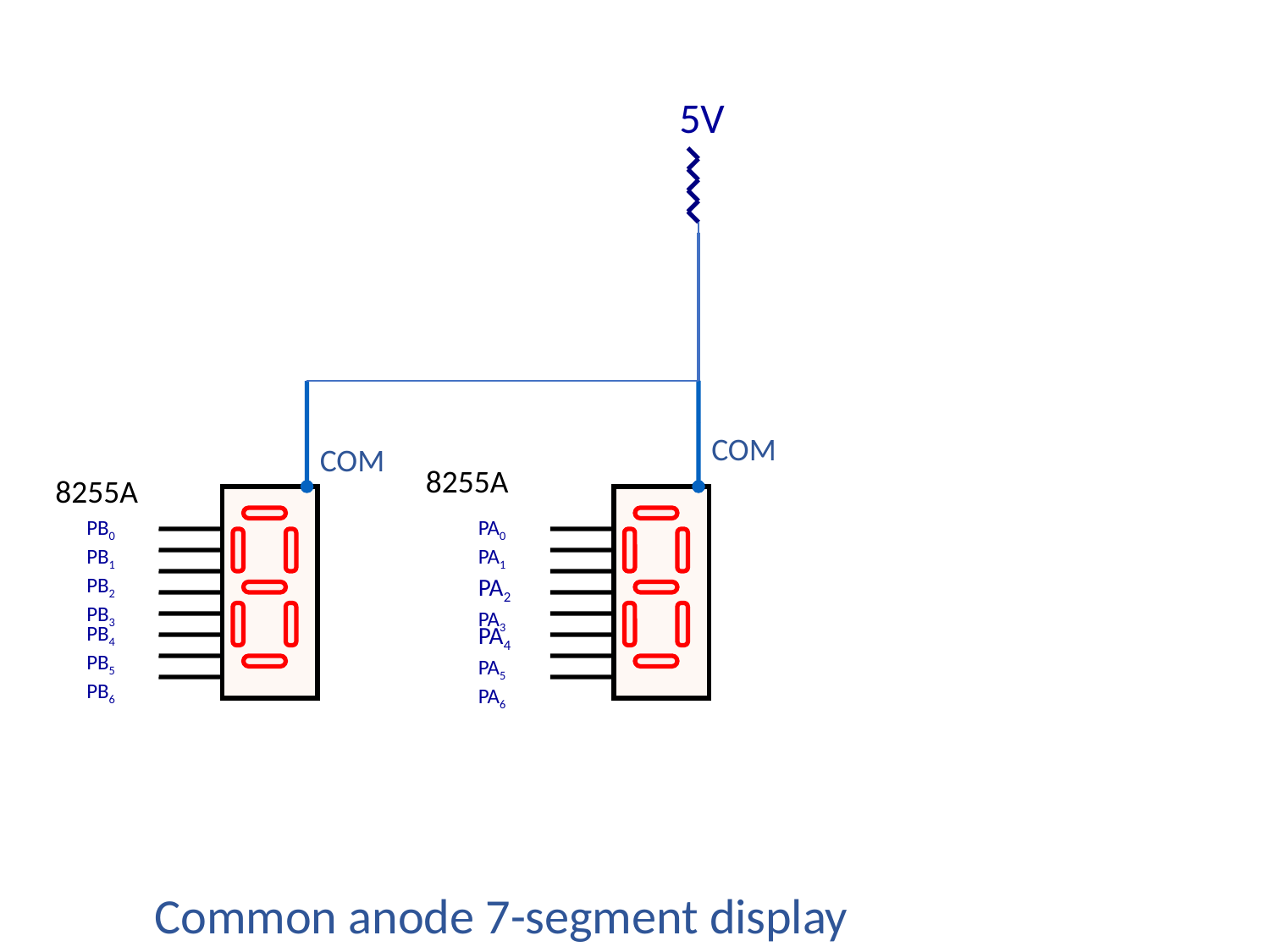

5V

COM
COM
8255A
8255A

PB0     PB1        PB2       PB3

PA0     PA1        PA2       PA3

PB4     PB5       PB6

PA4     PA5       PA6

Common anode 7-segment display